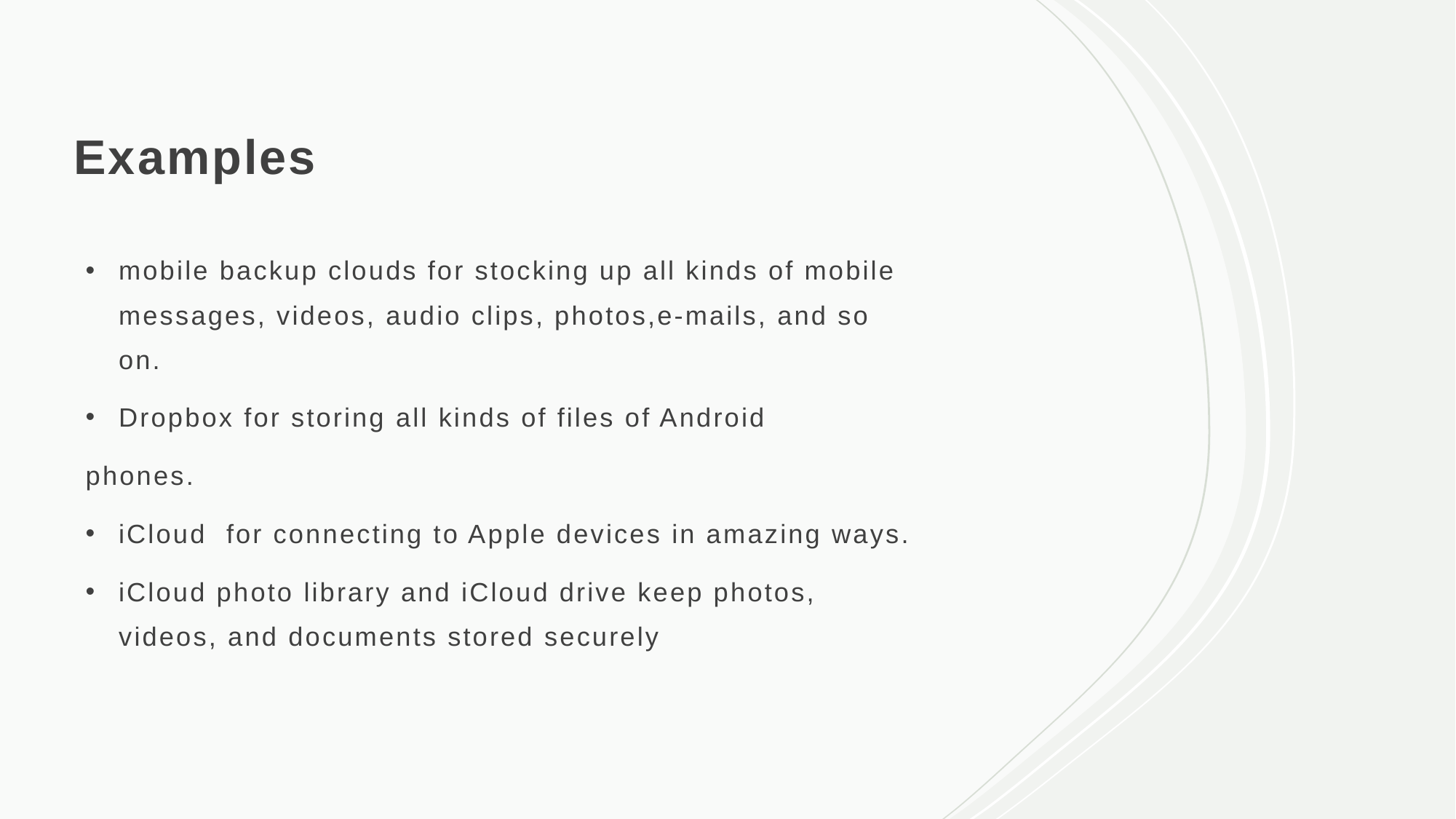

# Examples
mobile backup clouds for stocking up all kinds of mobile messages, videos, audio clips, photos,e-mails, and so on.
Dropbox for storing all kinds of files of Android
phones.
iCloud  for connecting to Apple devices in amazing ways.
iCloud photo library and iCloud drive keep photos, videos, and documents stored securely